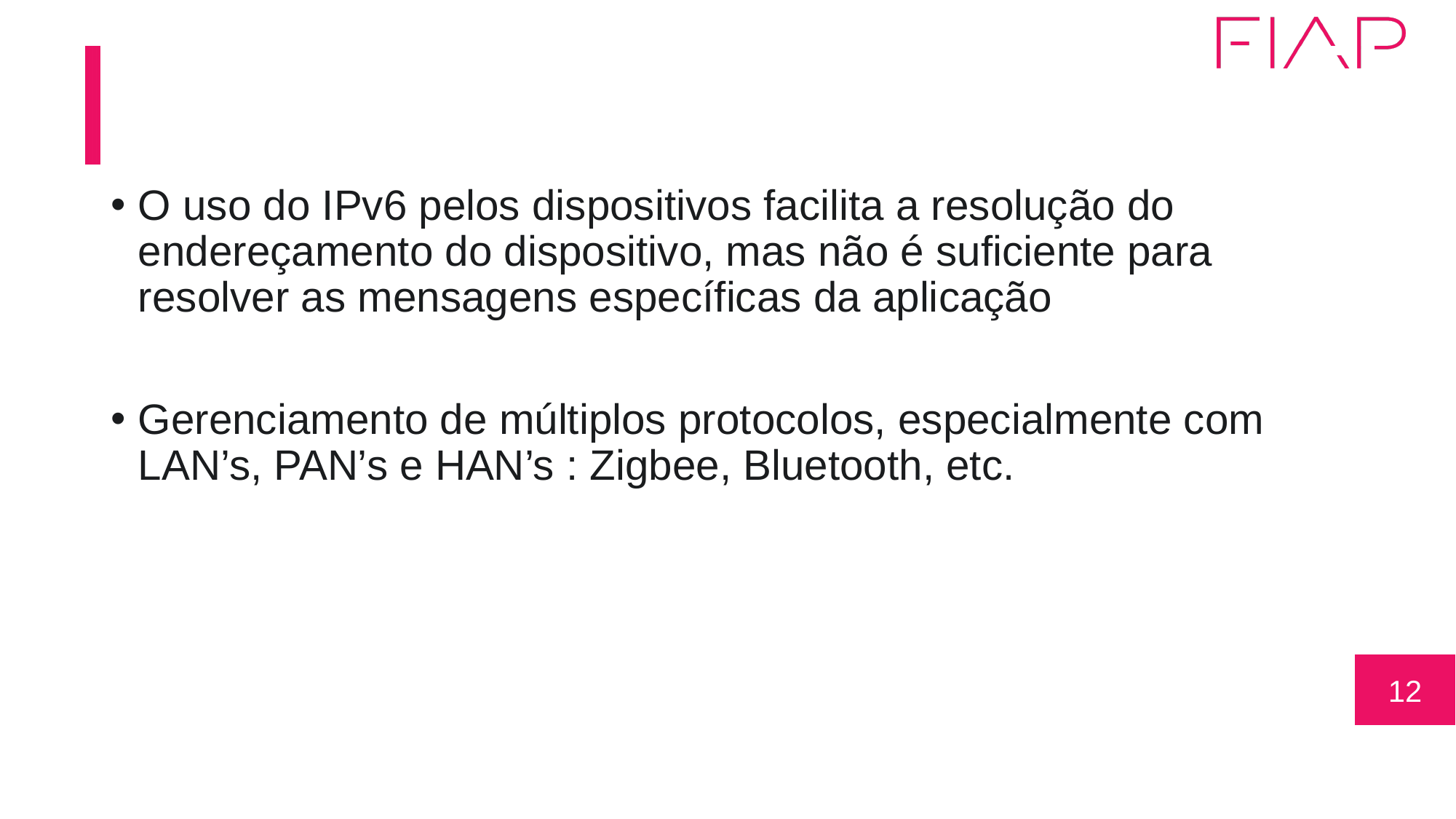

O uso do IPv6 pelos dispositivos facilita a resolução do endereçamento do dispositivo, mas não é suficiente para resolver as mensagens específicas da aplicação

Gerenciamento de múltiplos protocolos, especialmente com LAN’s, PAN’s e HAN’s : Zigbee, Bluetooth, etc.
12